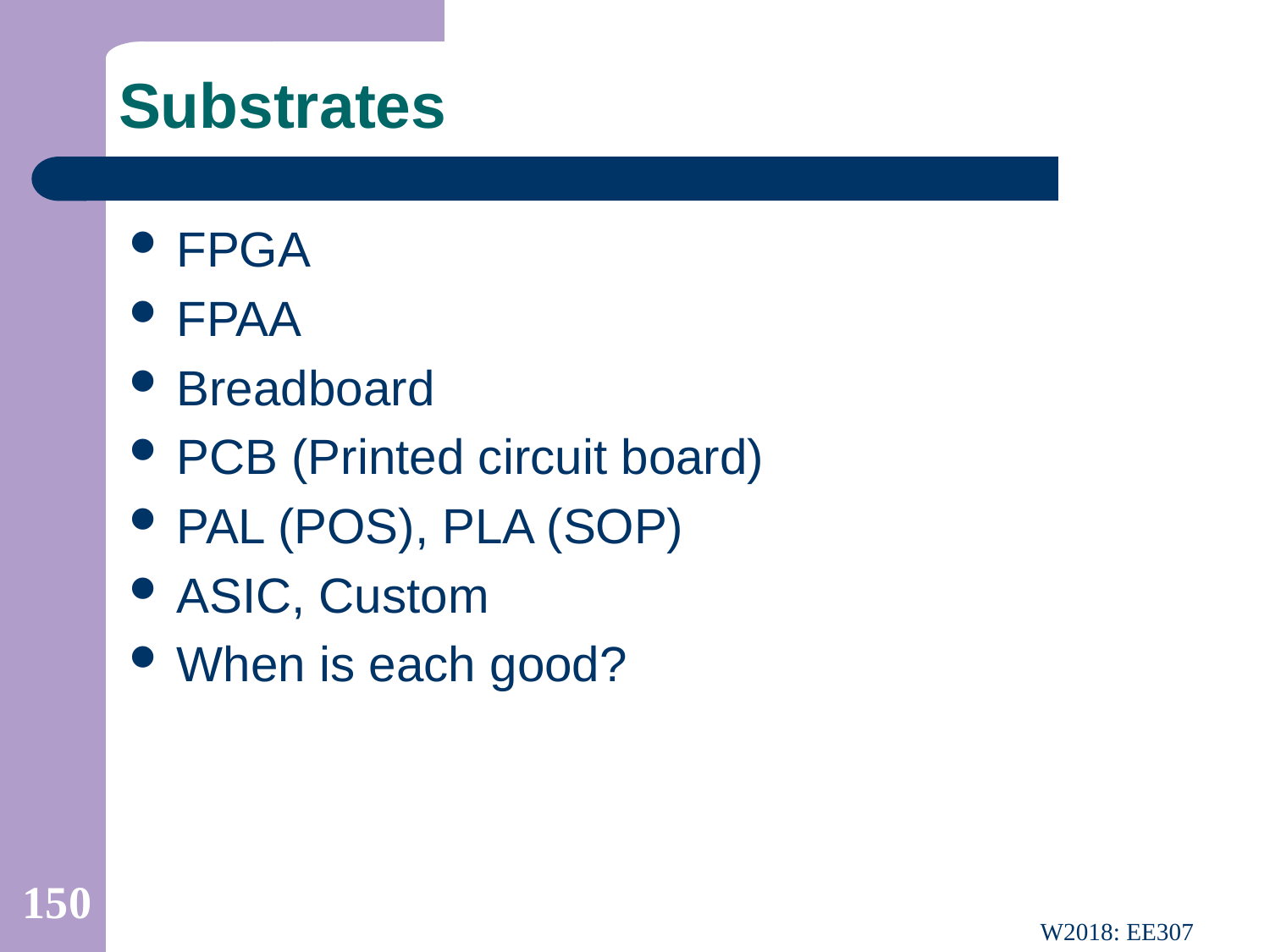

# Substrates
FPGA
FPAA
Breadboard
PCB (Printed circuit board)
PAL (POS), PLA (SOP)
ASIC, Custom
When is each good?

150
W2018: EE307